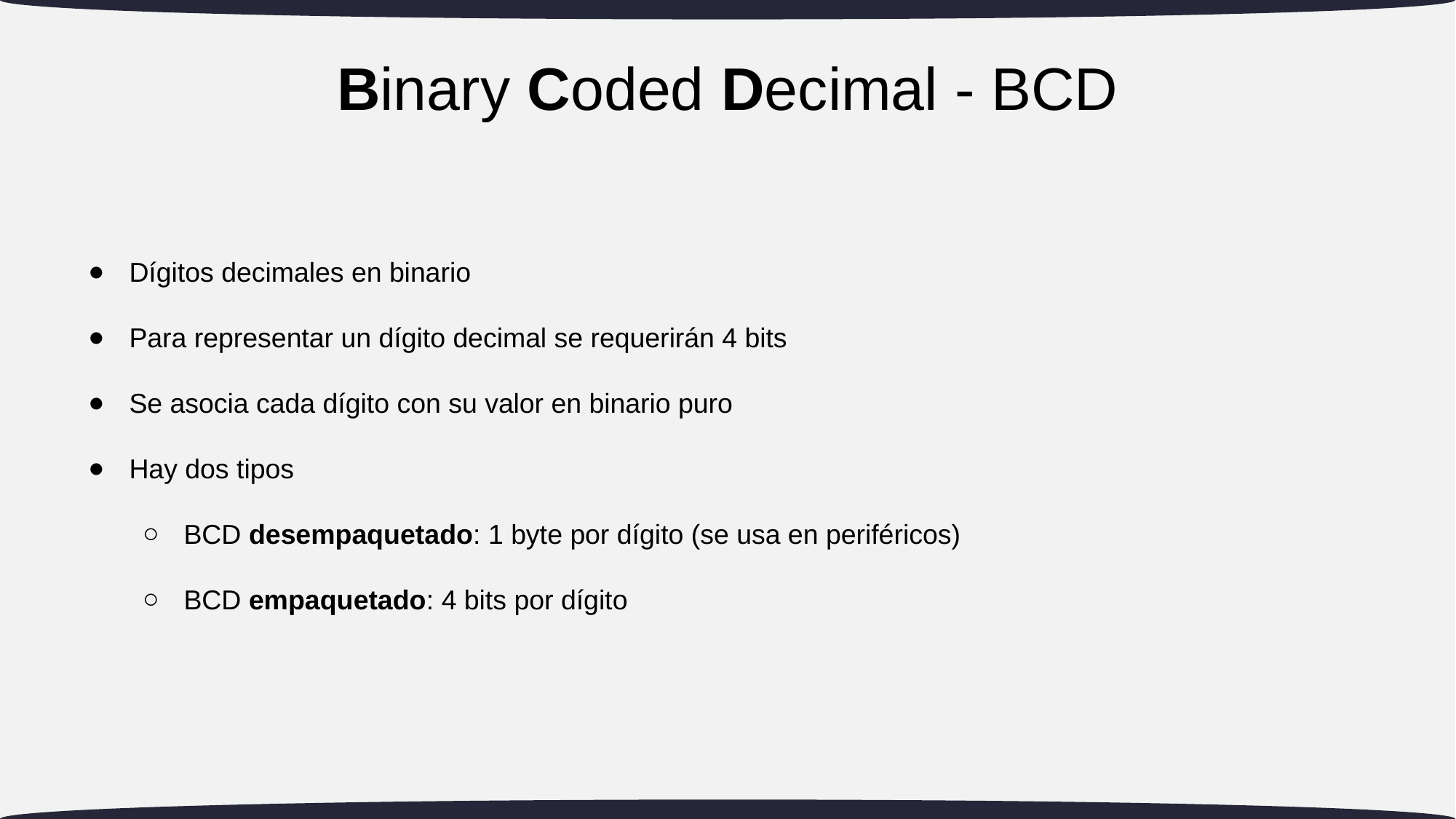

# Binary Coded Decimal - BCD
Dígitos decimales en binario
Para representar un dígito decimal se requerirán 4 bits
Se asocia cada dígito con su valor en binario puro
Hay dos tipos
BCD desempaquetado: 1 byte por dígito (se usa en periféricos)
BCD empaquetado: 4 bits por dígito